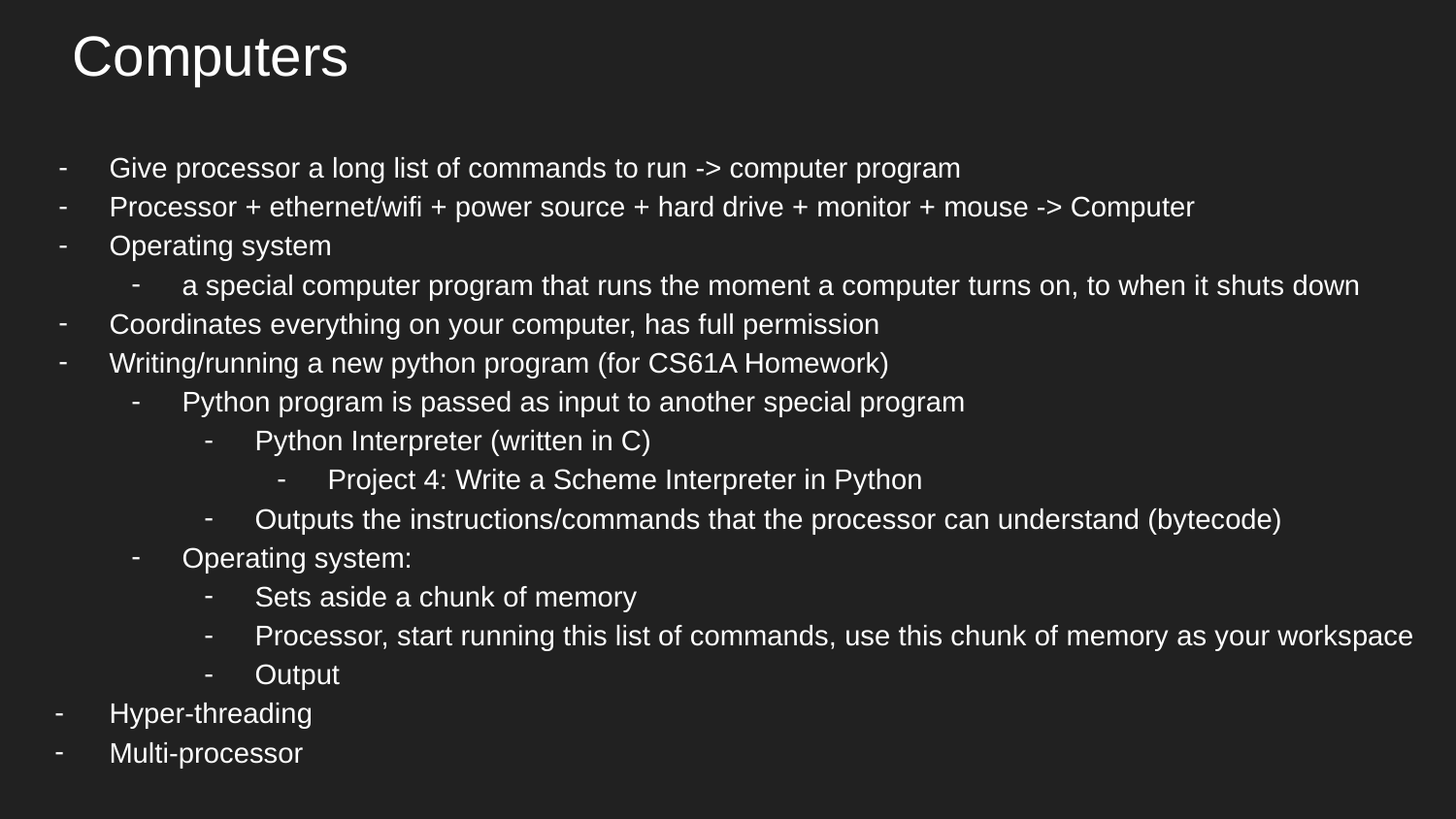

# Computers

Give processor a long list of commands to run -> computer program
Processor + ethernet/wifi + power source + hard drive + monitor + mouse -> Computer
Operating system
a special computer program that runs the moment a computer turns on, to when it shuts down
Coordinates everything on your computer, has full permission
Writing/running a new python program (for CS61A Homework)
Python program is passed as input to another special program
Python Interpreter (written in C)
Project 4: Write a Scheme Interpreter in Python
Outputs the instructions/commands that the processor can understand (bytecode)
Operating system:
Sets aside a chunk of memory
Processor, start running this list of commands, use this chunk of memory as your workspace
Output
Hyper-threading
Multi-processor